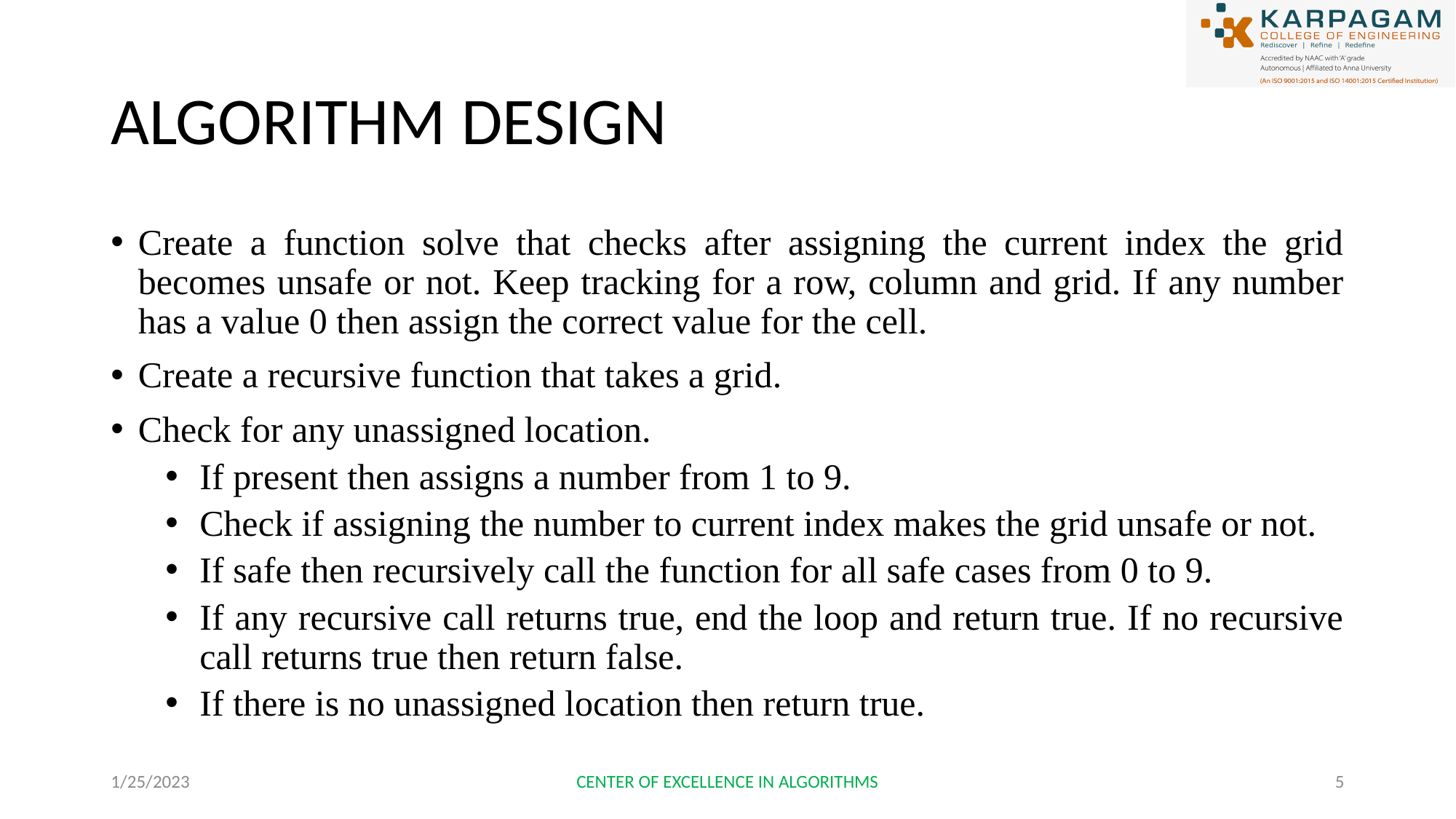

# ALGORITHM DESIGN
Create a function solve that checks after assigning the current index the grid becomes unsafe or not. Keep tracking for a row, column and grid. If any number has a value 0 then assign the correct value for the cell.
Create a recursive function that takes a grid.
Check for any unassigned location.
If present then assigns a number from 1 to 9.
Check if assigning the number to current index makes the grid unsafe or not.
If safe then recursively call the function for all safe cases from 0 to 9.
If any recursive call returns true, end the loop and return true. If no recursive call returns true then return false.
If there is no unassigned location then return true.

1/25/2023
CENTER OF EXCELLENCE IN ALGORITHMS
5